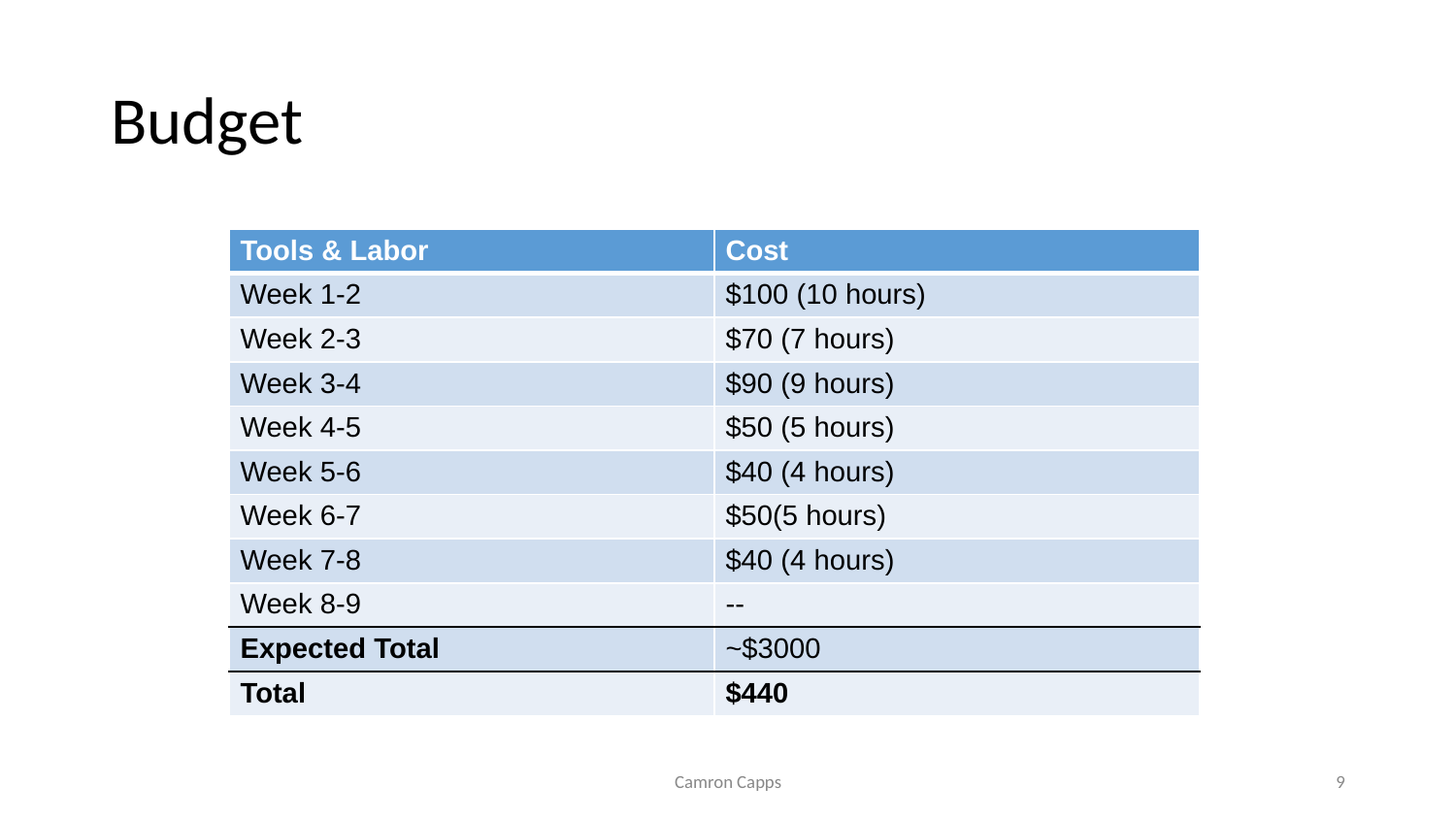

# Budget
| Tools & Labor | Cost |
| --- | --- |
| Week 1-2 | $100 (10 hours) |
| Week 2-3 | $70 (7 hours) |
| Week 3-4 | $90 (9 hours) |
| Week 4-5 | $50 (5 hours) |
| Week 5-6 | $40 (4 hours) |
| Week 6-7 | $50(5 hours) |
| Week 7-8 | $40 (4 hours) |
| Week 8-9 | -- |
| Expected Total | ~$3000 |
| Total | $440 |
Camron Capps
9